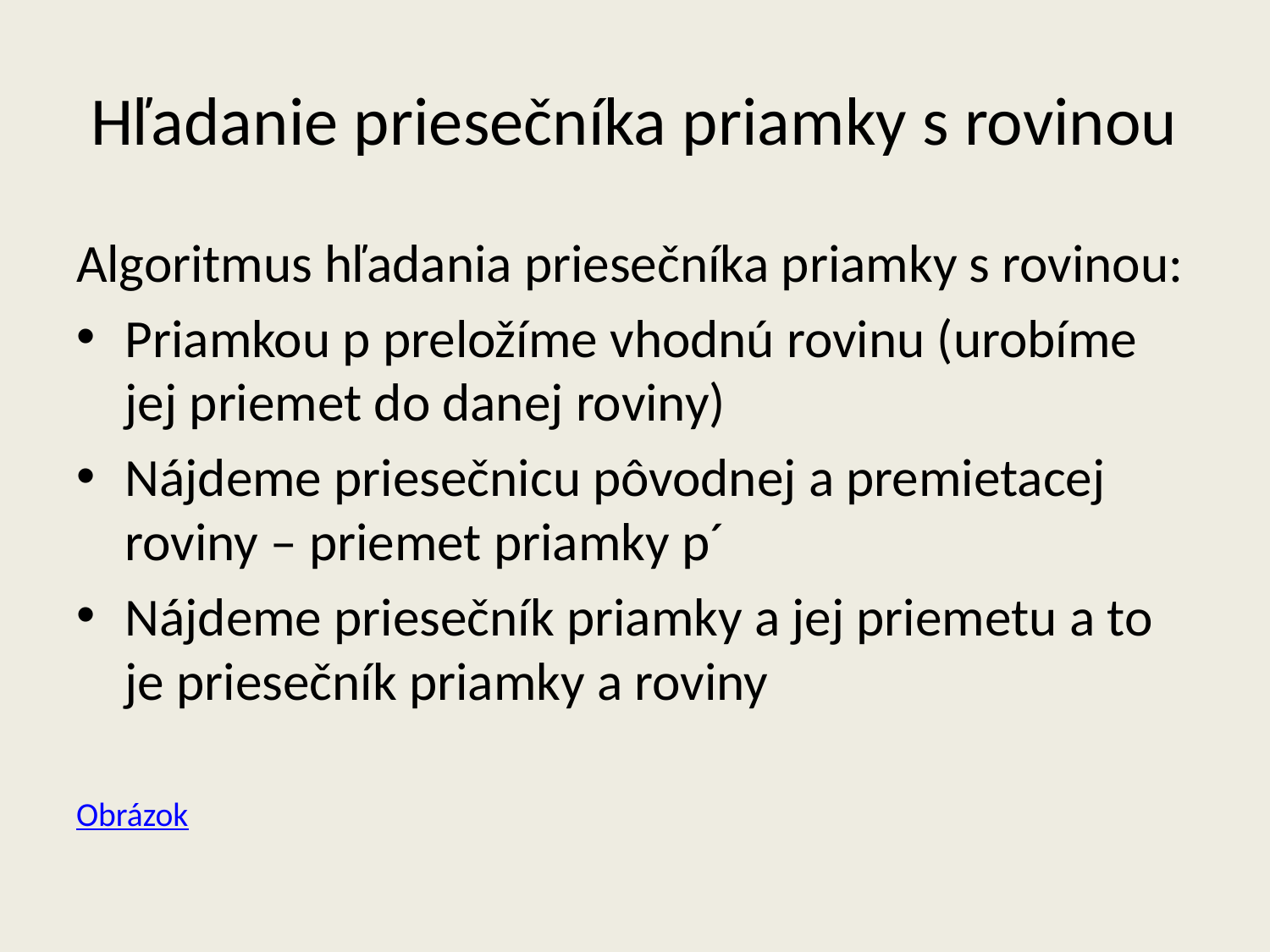

# Hľadanie priesečníka priamky s rovinou
Algoritmus hľadania priesečníka priamky s rovinou:
Priamkou p preložíme vhodnú rovinu (urobíme jej priemet do danej roviny)
Nájdeme priesečnicu pôvodnej a premietacej roviny – priemet priamky p´
Nájdeme priesečník priamky a jej priemetu a to je priesečník priamky a roviny

Obrázok